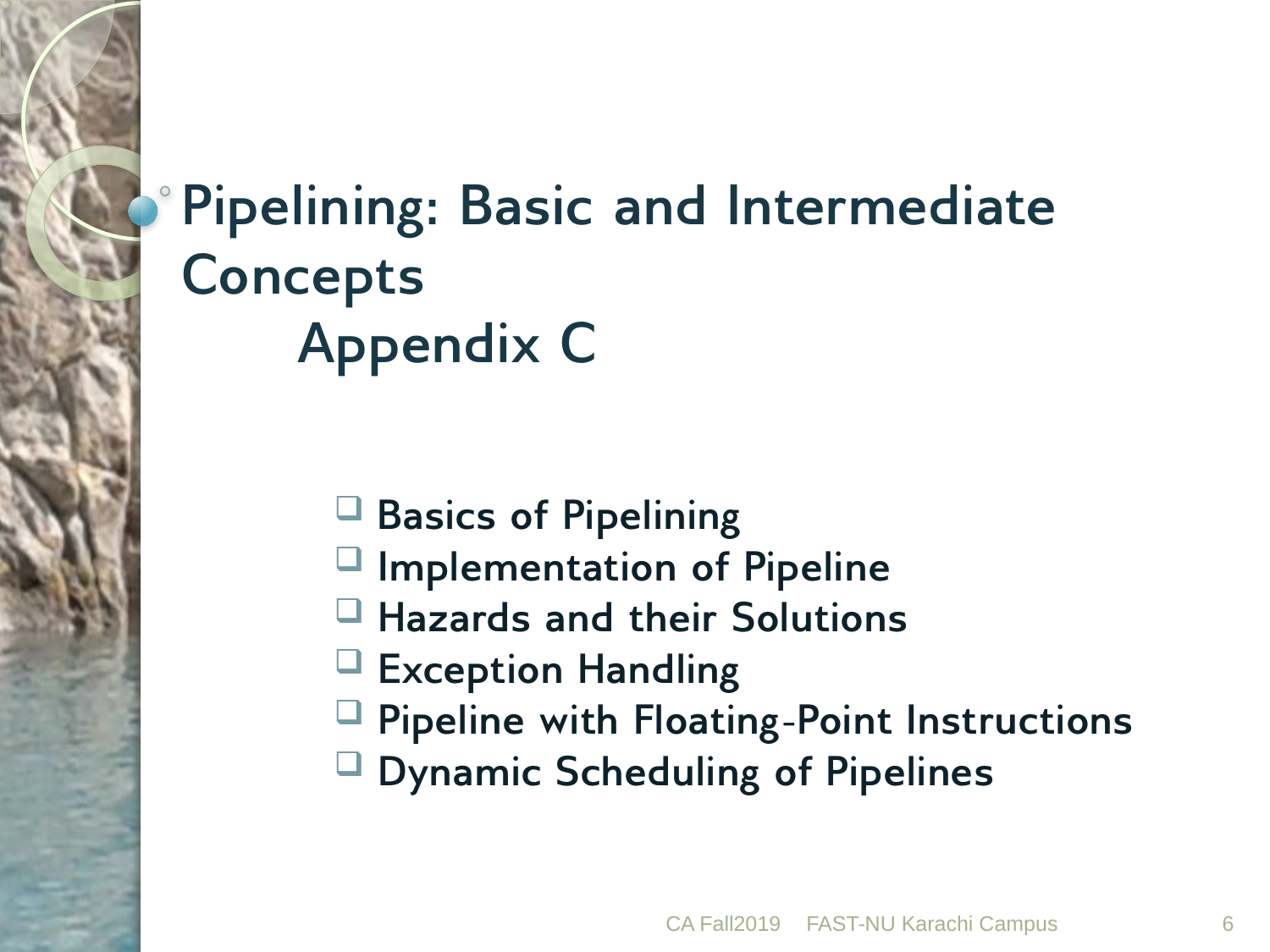

# Pipelining: Basic and Intermediate 			  Concepts Appendix C
 Basics of Pipelining
 Implementation of Pipeline
 Hazards and their Solutions
 Exception Handling
 Pipeline with Floating-Point Instructions
 Dynamic Scheduling of Pipelines
CA Fall2019
FAST-NU Karachi Campus
6